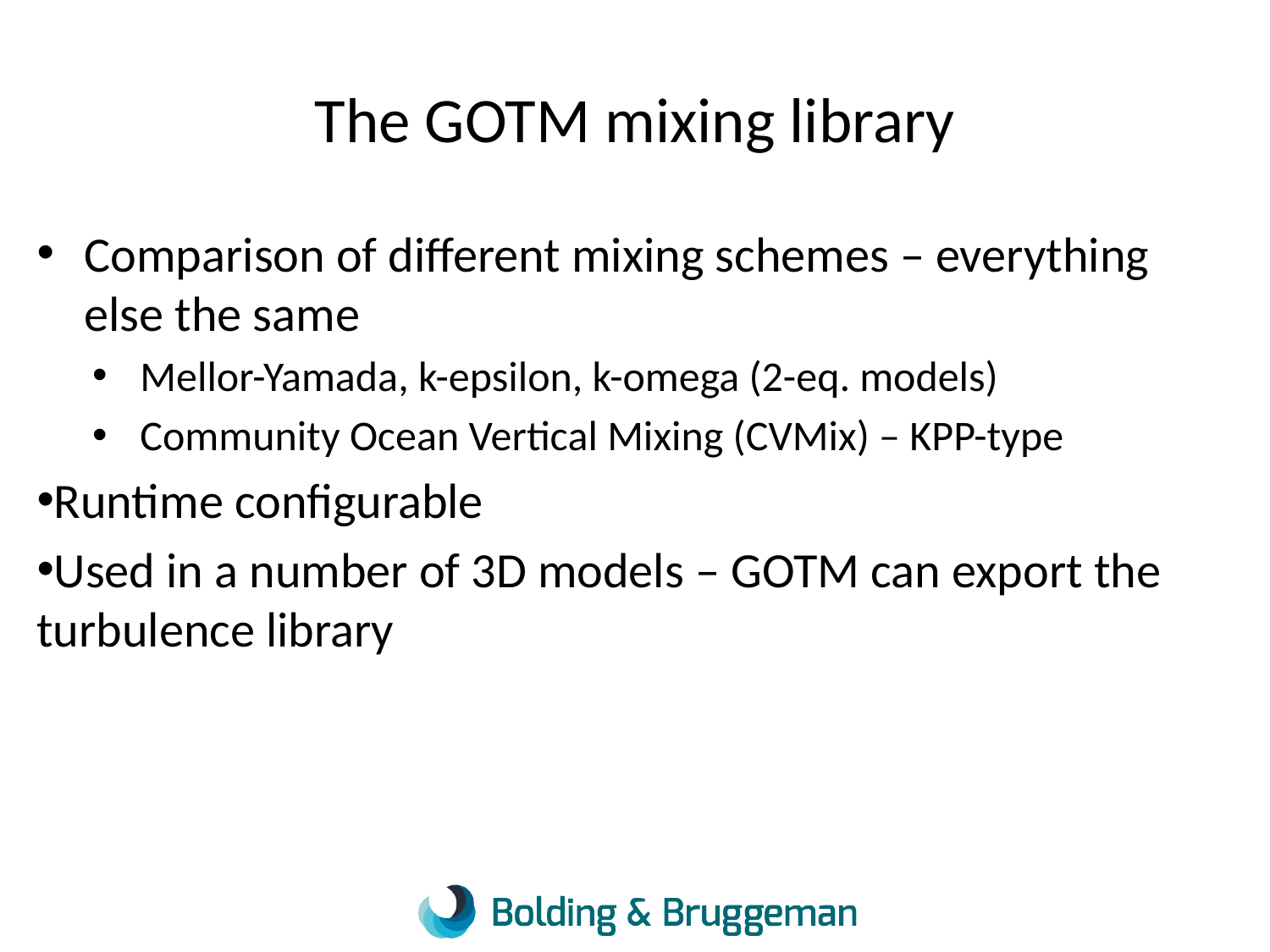

# The GOTM mixing library
Comparison of different mixing schemes – everything else the same
Mellor-Yamada, k-epsilon, k-omega (2-eq. models)
Community Ocean Vertical Mixing (CVMix) – KPP-type
Runtime configurable
Used in a number of 3D models – GOTM can export the turbulence library